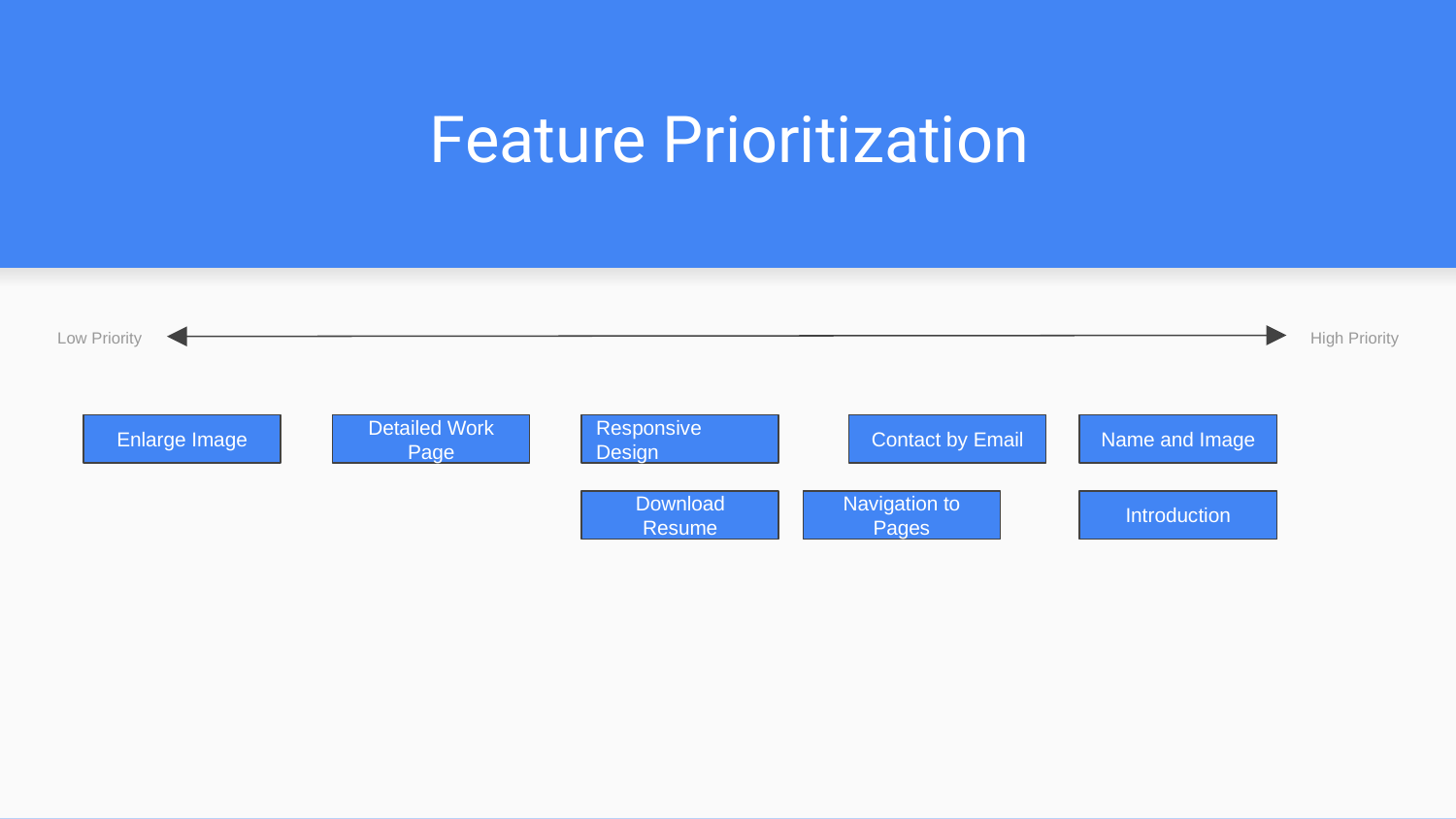

# Feature Prioritization
Low Priority
High Priority
Enlarge Image
Detailed Work Page
Responsive Design
Contact by Email
Name and Image
Download Resume
Navigation to Pages
Introduction